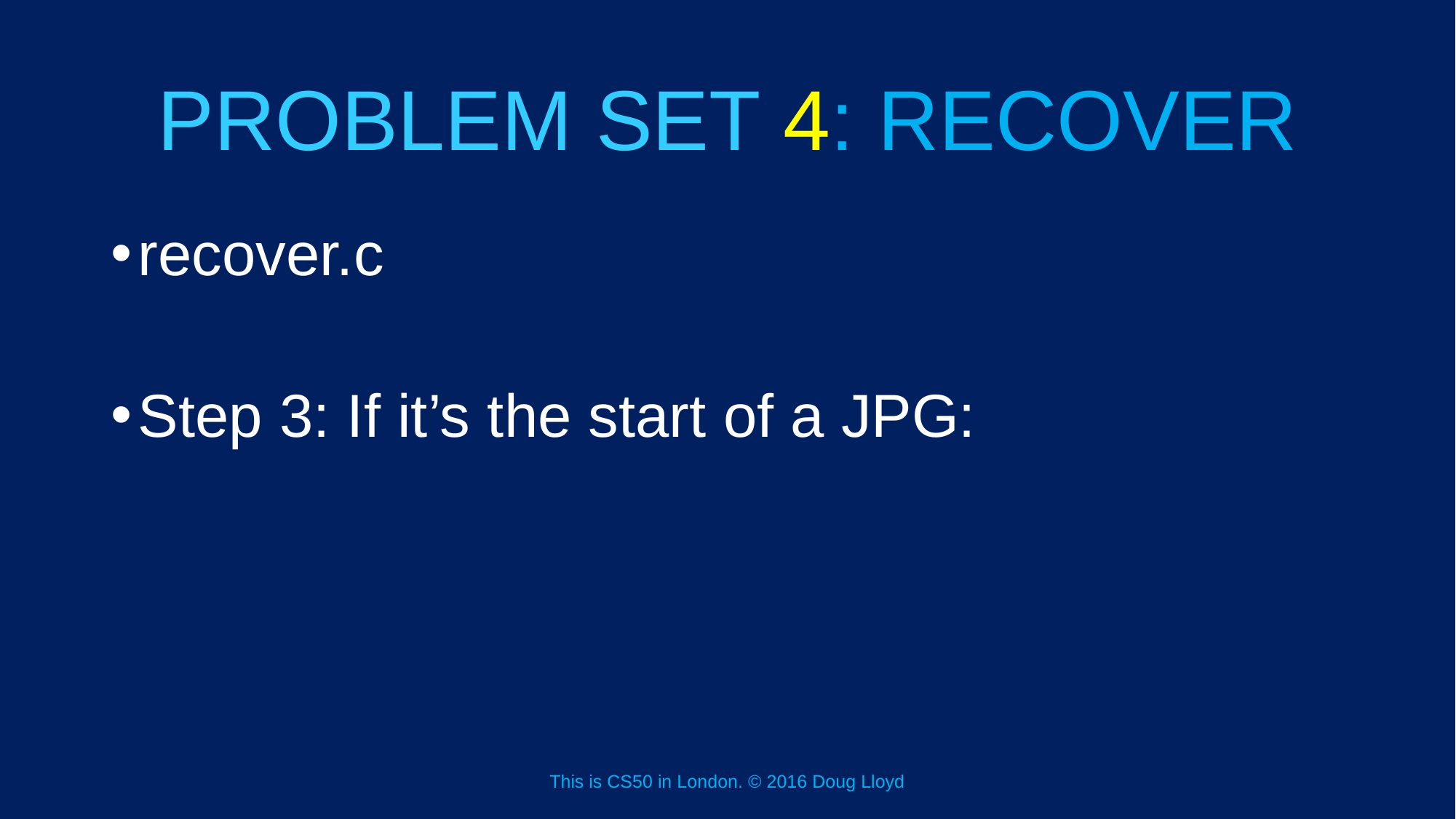

# PROBLEM SET 4: RECOVER
recover.c

Step 3: If it’s the start of a JPG:

This is CS50 in London. © 2016 Doug Lloyd